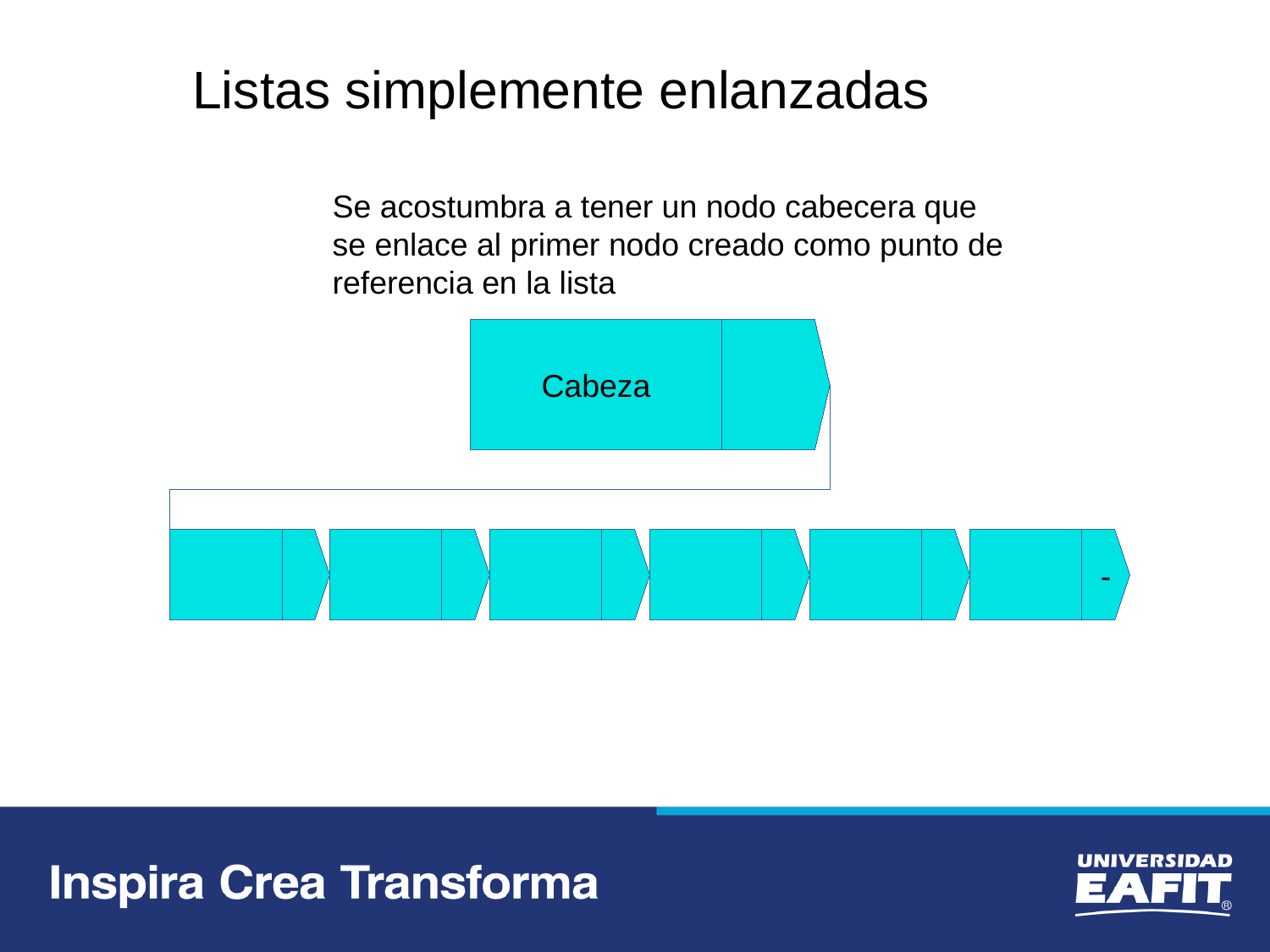

Listas simplemente enlanzadas
Se acostumbra a tener un nodo cabecera que se enlace al primer nodo creado como punto de referencia en la lista
Cabeza

-